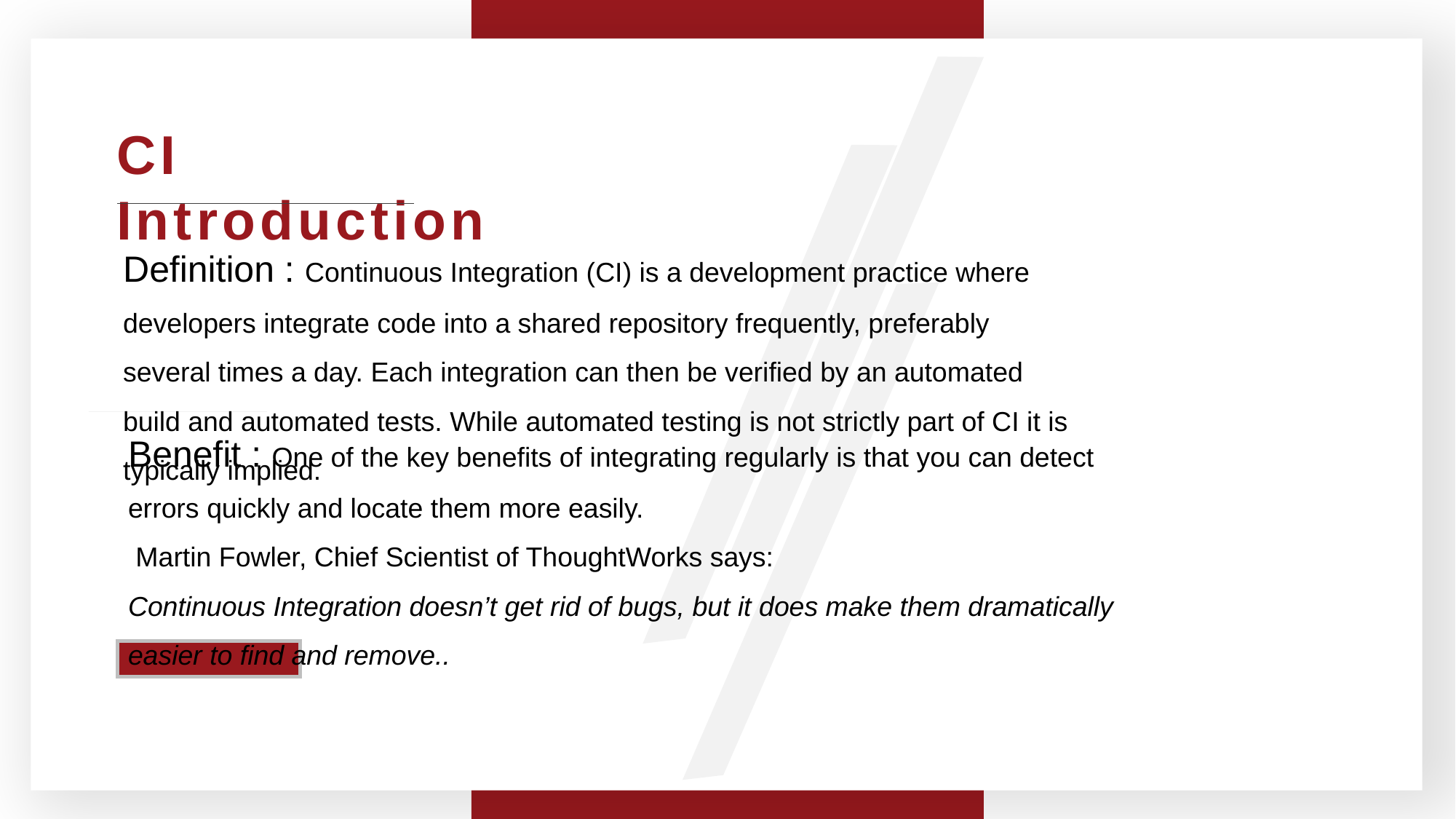

CI Introduction
Definition : Continuous Integration (CI) is a development practice where developers integrate code into a shared repository frequently, preferably several times a day. Each integration can then be verified by an automated build and automated tests. While automated testing is not strictly part of CI it is typically implied.

LEARN MORE

Benefit : One of the key benefits of integrating regularly is that you can detect errors quickly and locate them more easily.
 Martin Fowler, Chief Scientist of ThoughtWorks says:
Continuous Integration doesn’t get rid of bugs, but it does make them dramatically easier to find and remove..